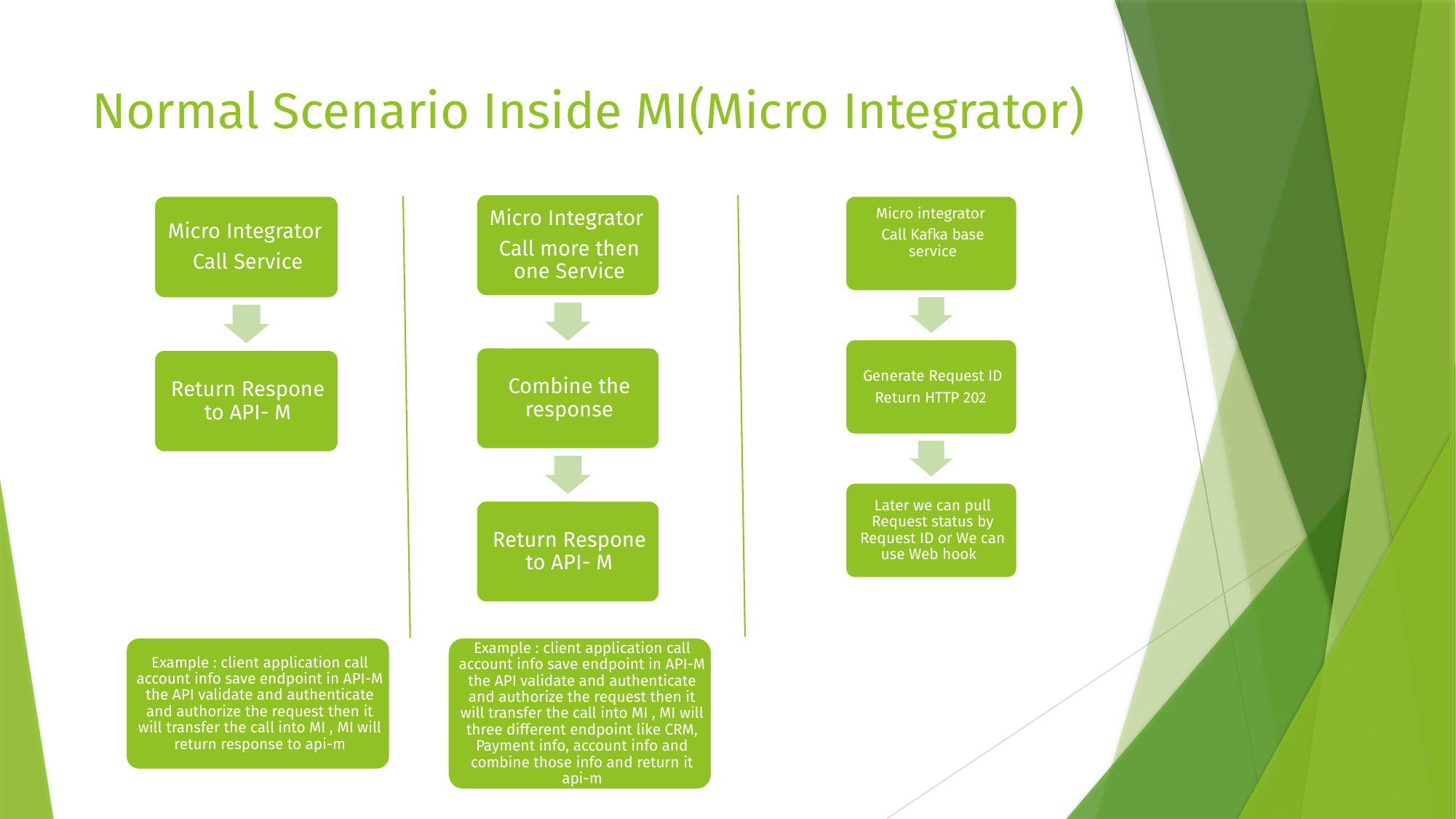

# Normal Scenario Inside MI(Micro Integrator)

Micro Integrator
Call more then one Service

Combine the response

Return Respone to API- M
Micro Integrator
Call Service

Return Respone to API- M
Micro integrator
Call Kafka base service

Generate Request ID
Return HTTP 202

Later we can pull Request status by Request ID or We can use Web hook
Example : client application call account info save endpoint in API-M the API validate and authenticate and authorize the request then it will transfer the call into MI , MI will return response to api-m
Example : client application call account info save endpoint in API-M the API validate and authenticate and authorize the request then it will transfer the call into MI , MI will three different endpoint like CRM, Payment info, account info and combine those info and return it api-m